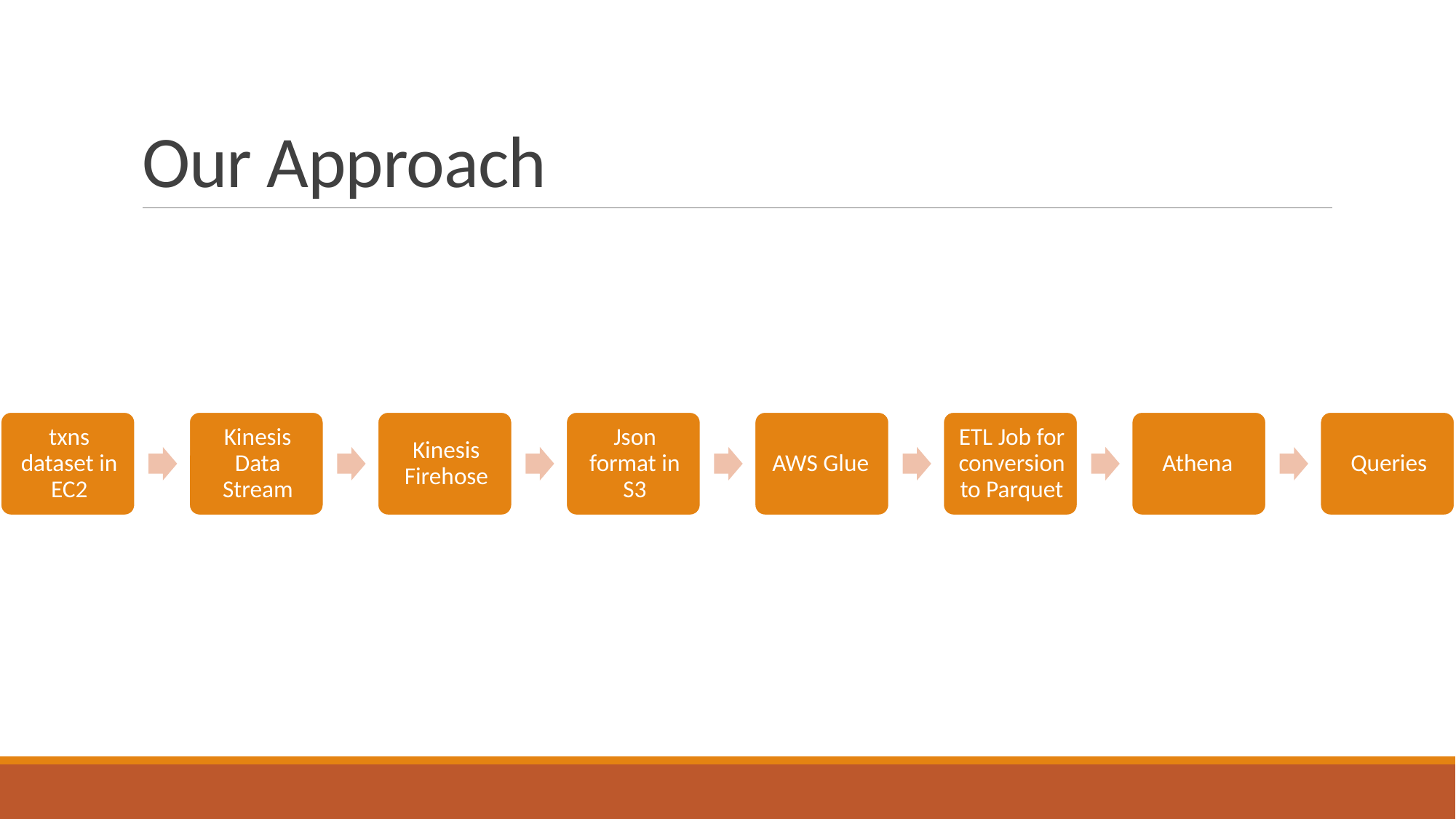

# Our Approach
txns dataset in EC2

Kinesis Data Stream

Kinesis Firehose

Json format in S3

AWS Glue

ETL Job for conversion to Parquet

Athena

Queries